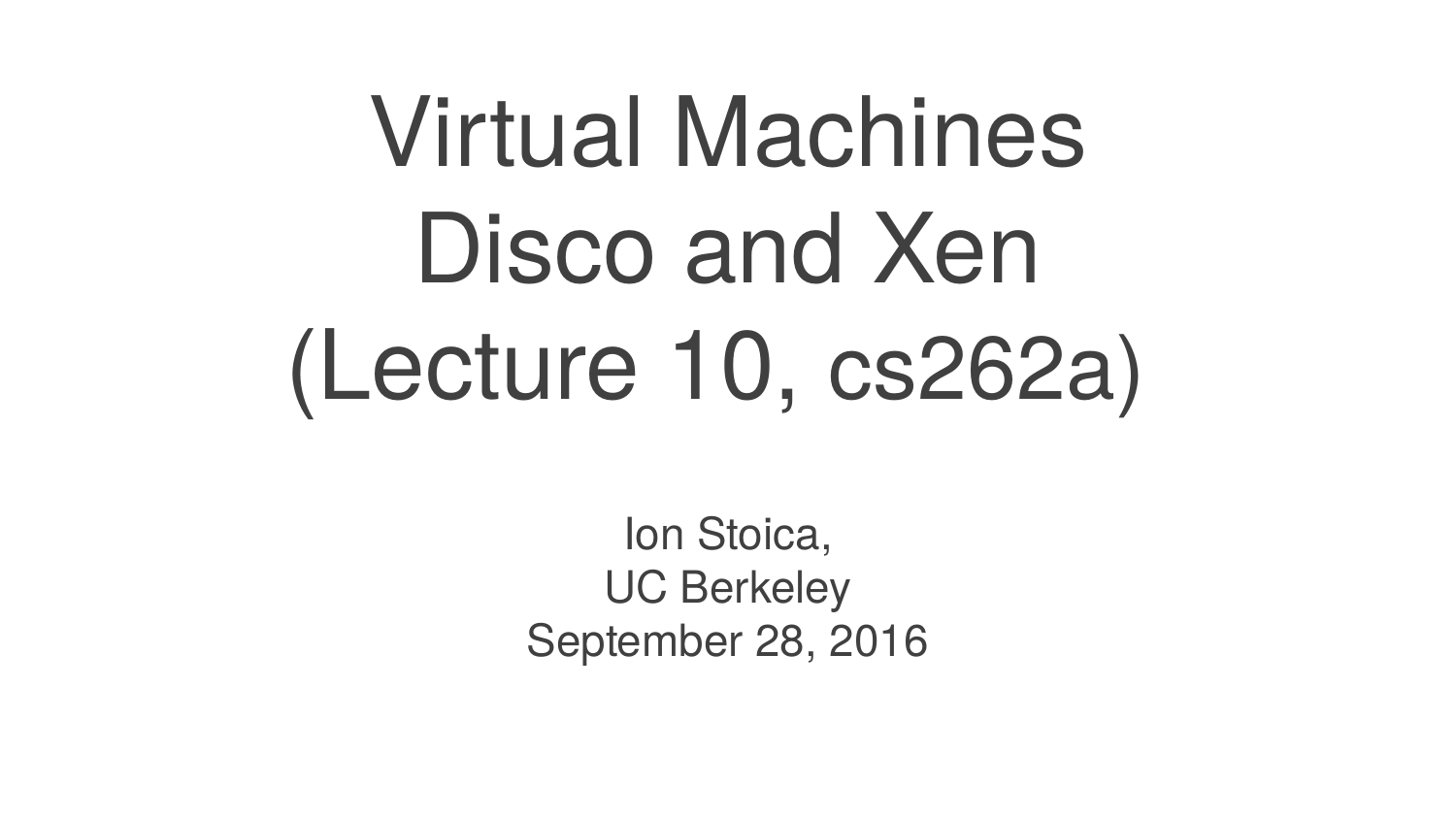

# Virtual Machines Disco and Xen (Lecture 10, cs262a)
Ion Stoica,
UC Berkeley
September 28, 2016